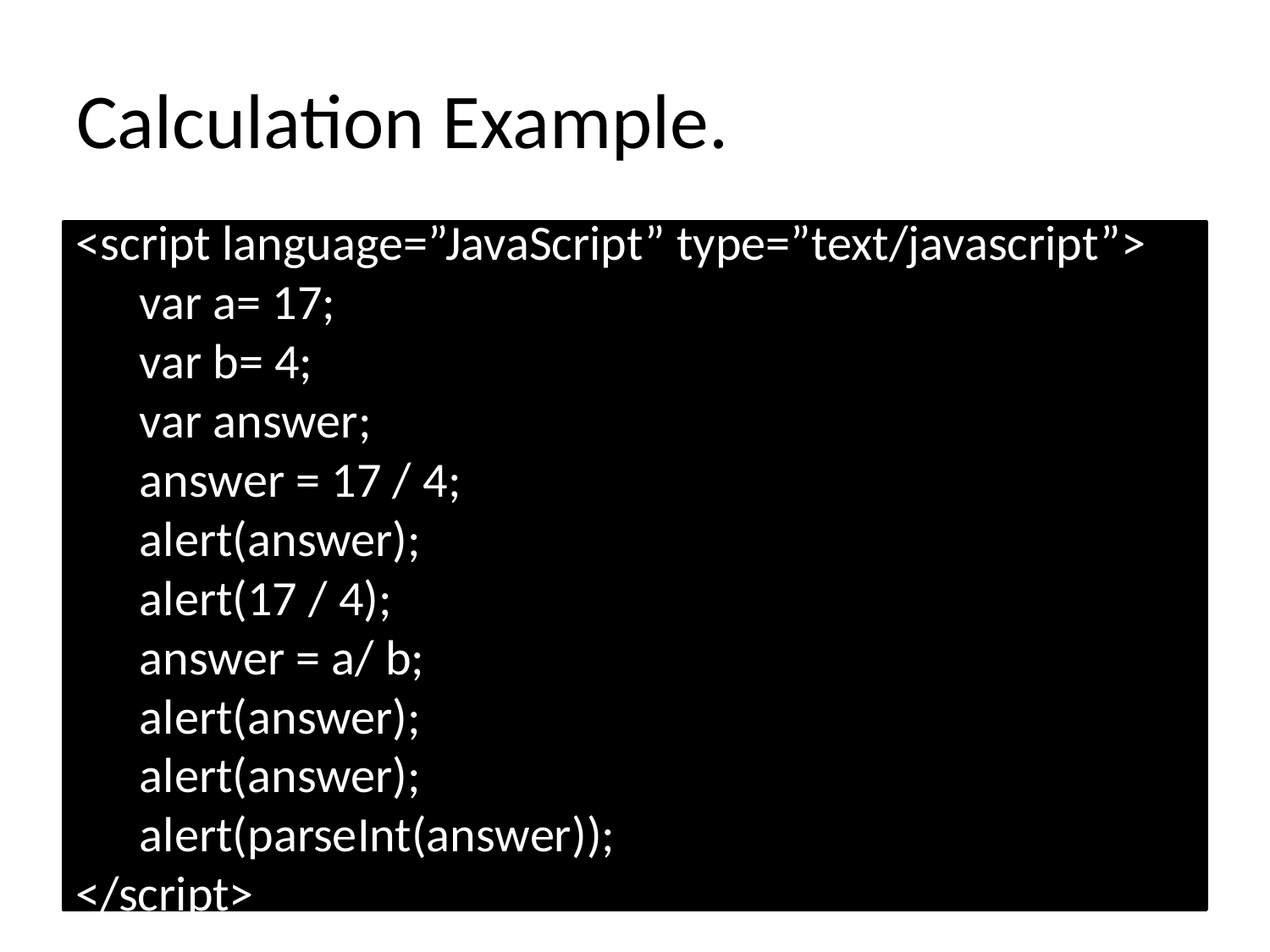

# Calculation Example.
<script language=”JavaScript” type=”text/javascript”>
var a= 17;
var b= 4;
var answer;
answer = 17 / 4;
alert(answer);
alert(17 / 4);
answer = a/ b;
alert(answer);
alert(answer);
alert(parseInt(answer));
</script>